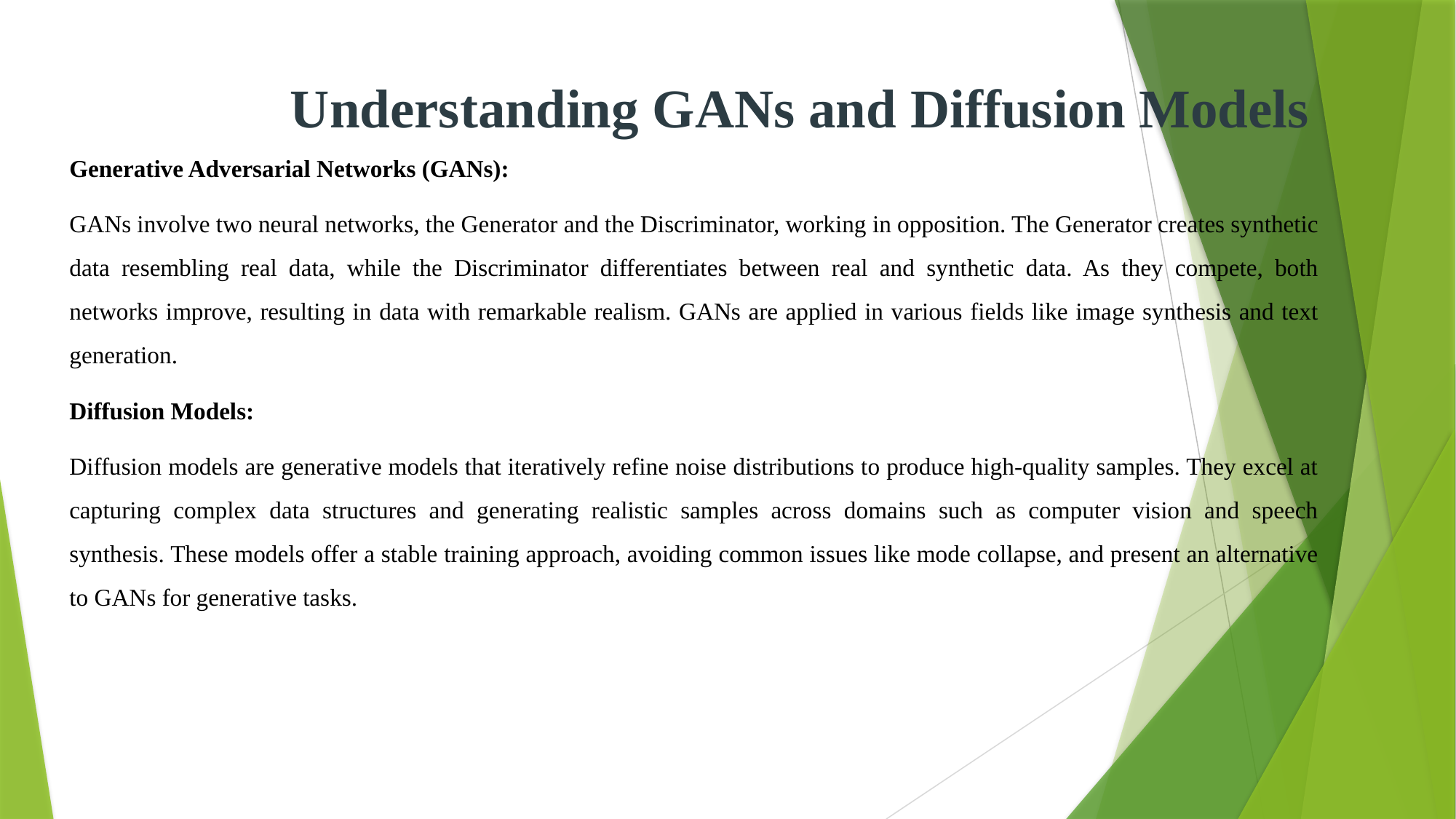

Understanding GANs and Diffusion Models
Generative Adversarial Networks (GANs):
GANs involve two neural networks, the Generator and the Discriminator, working in opposition. The Generator creates synthetic data resembling real data, while the Discriminator differentiates between real and synthetic data. As they compete, both networks improve, resulting in data with remarkable realism. GANs are applied in various fields like image synthesis and text generation.
Diffusion Models:
Diffusion models are generative models that iteratively refine noise distributions to produce high-quality samples. They excel at capturing complex data structures and generating realistic samples across domains such as computer vision and speech synthesis. These models offer a stable training approach, avoiding common issues like mode collapse, and present an alternative to GANs for generative tasks.